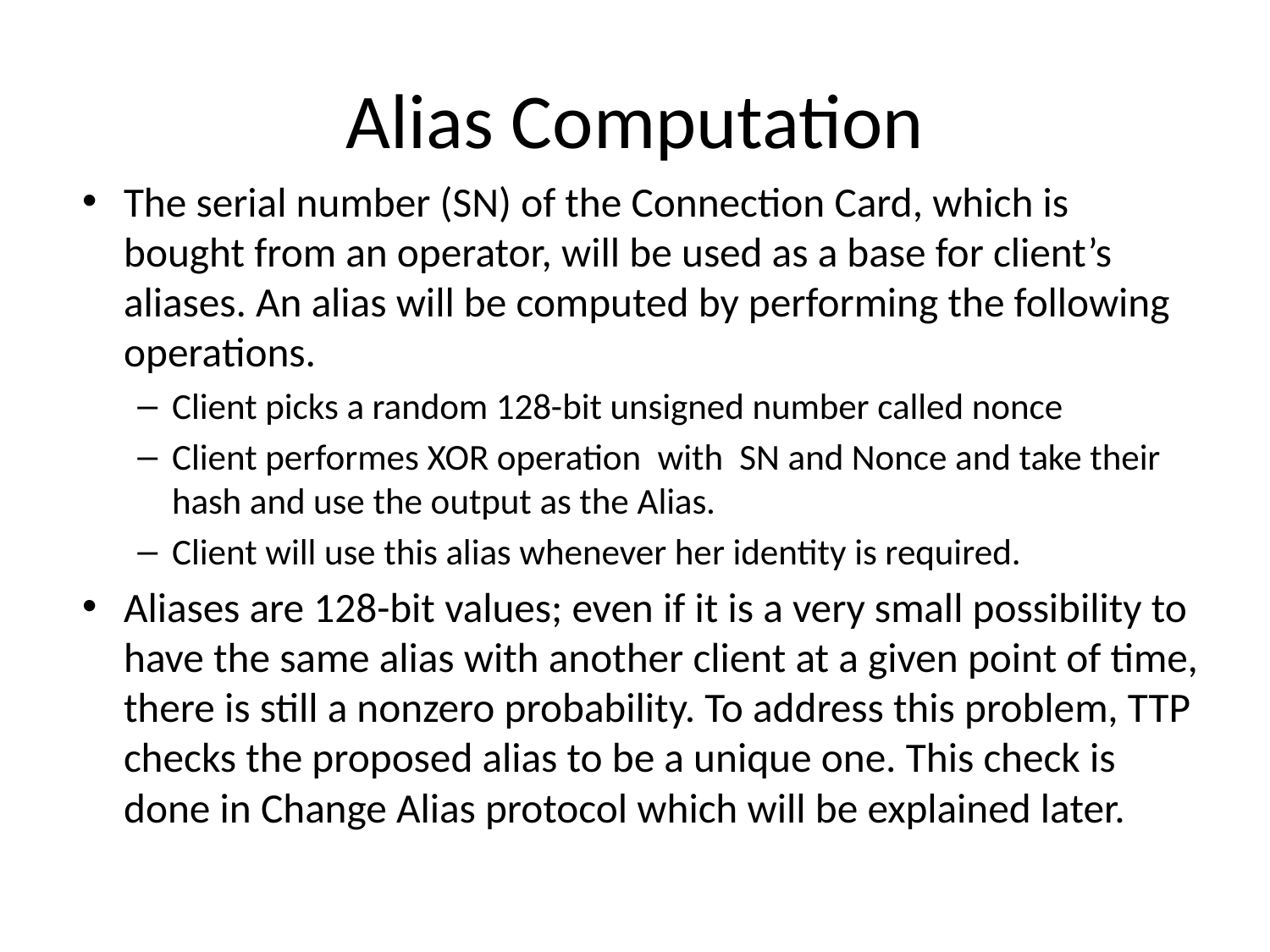

# Alias Computation
The serial number (SN) of the Connection Card, which is bought from an operator, will be used as a base for client’s aliases. An alias will be computed by performing the following operations.
Client picks a random 128-bit unsigned number called nonce
Client performes XOR operation  with  SN and Nonce and take their hash and use the output as the Alias.
Client will use this alias whenever her identity is required.
Aliases are 128-bit values; even if it is a very small possibility to have the same alias with another client at a given point of time, there is still a nonzero probability. To address this problem, TTP checks the proposed alias to be a unique one. This check is done in Change Alias protocol which will be explained later.